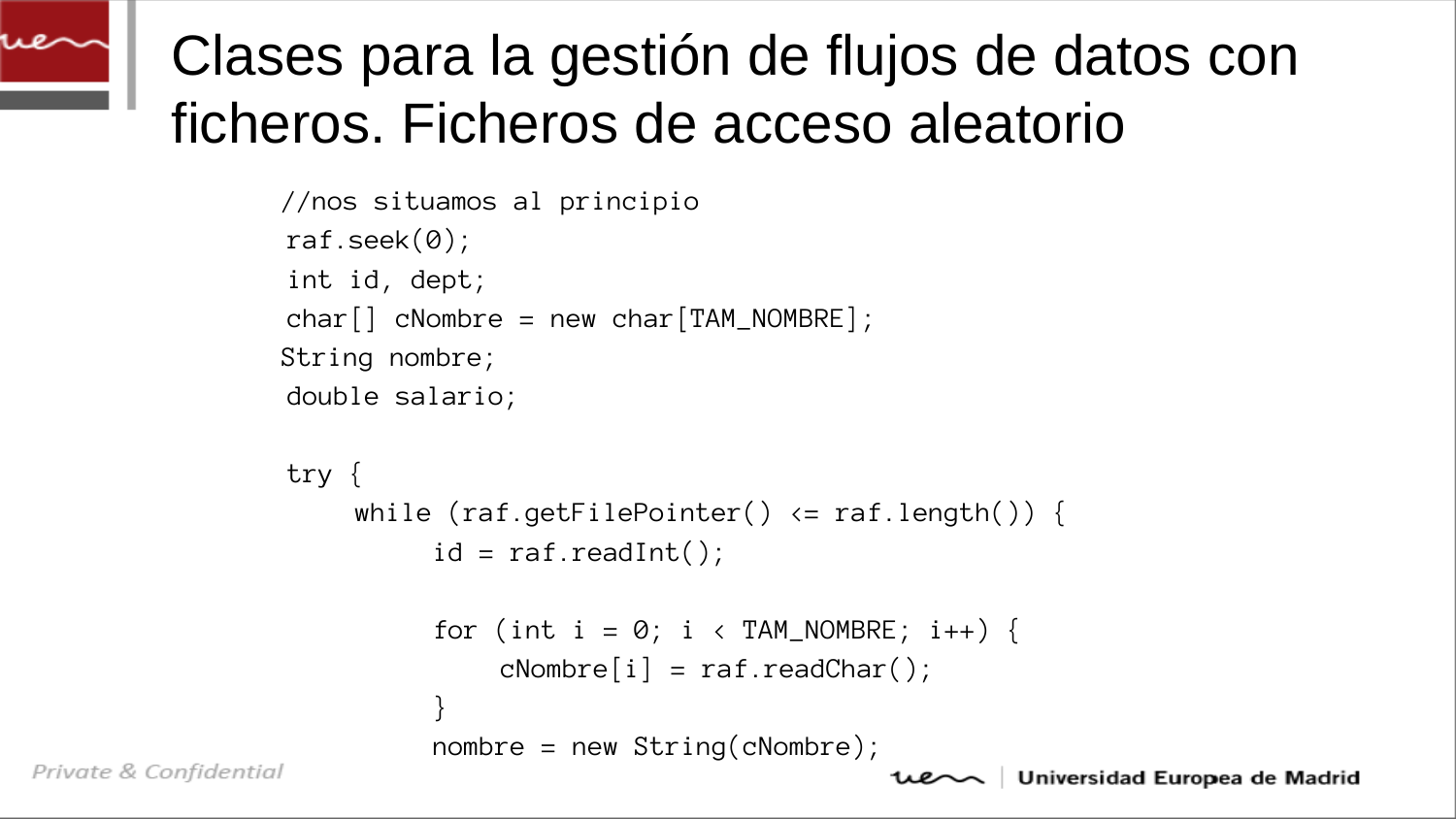

# Clases para la gestión de flujos de datos con ficheros. Ficheros de acceso aleatorio
              //nos situamos al principio
	     raf.seek(0);
	     int id, dept;
	     char[] cNombre = new char[TAM_NOMBRE];
              String nombre;
	     double salario;

     	     try {
		while (raf.getFilePointer() <= raf.length()) {
		     id = raf.readInt();

		     for (int i = 0; i < TAM_NOMBRE; i++) {
			cNombre[i] = raf.readChar();
		     }
		     nombre = new String(cNombre);